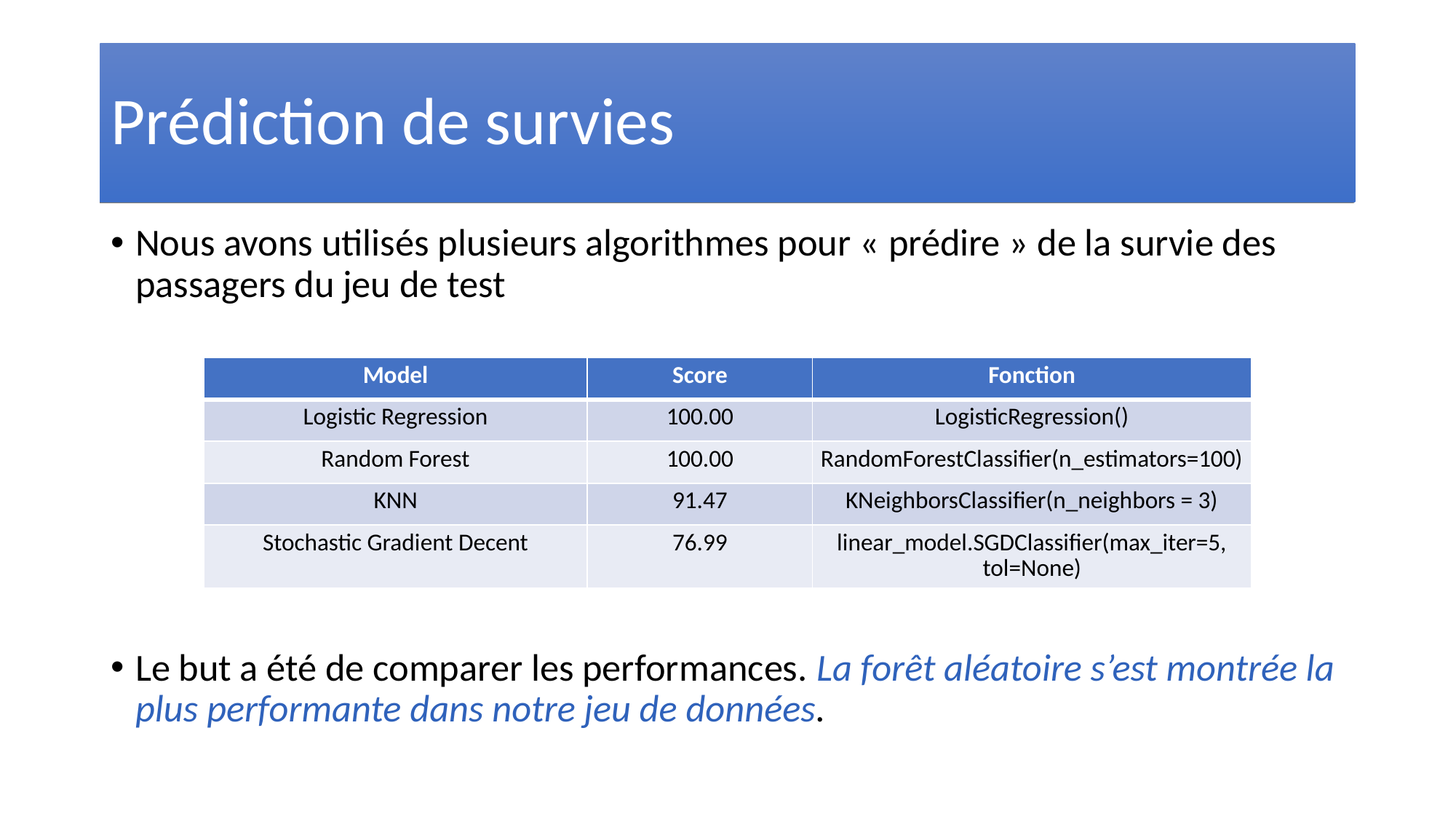

Prédiction de survies
Nous avons utilisés plusieurs algorithmes pour « prédire » de la survie des passagers du jeu de test

Le but a été de comparer les performances. La forêt aléatoire s’est montrée la plus performante dans notre jeu de données.

| Model | Score | Fonction |
| --- | --- | --- |
| Logistic Regression | 100.00 | LogisticRegression() |
| Random Forest | 100.00 | RandomForestClassifier(n\_estimators=100) |
| KNN | 91.47 | KNeighborsClassifier(n\_neighbors = 3) |
| Stochastic Gradient Decent | 76.99 | linear\_model.SGDClassifier(max\_iter=5, tol=None) |